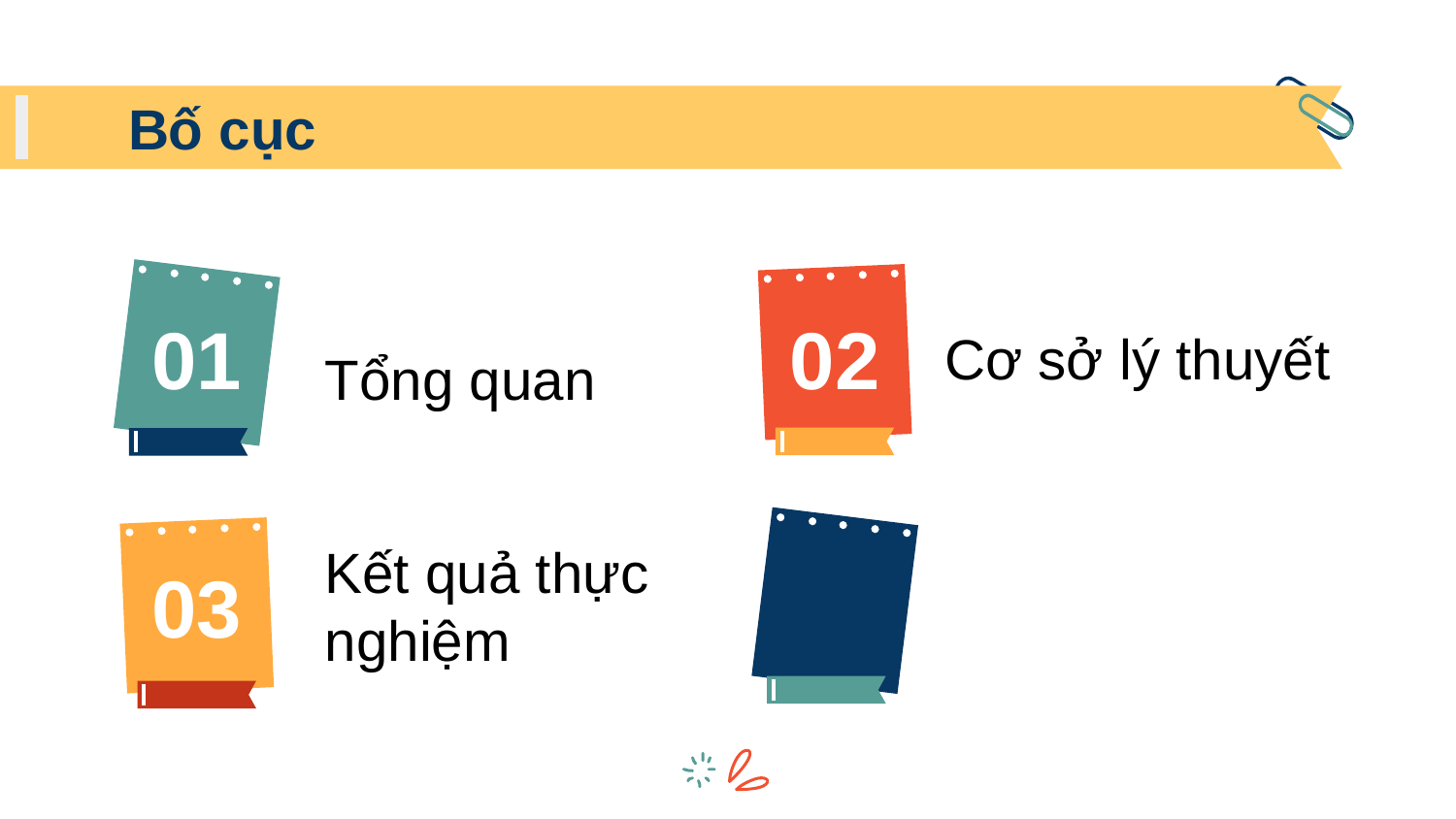

# Bố cục
01
02
Cơ sở lý thuyết
Tổng quan
Kết quả thực nghiệm
03